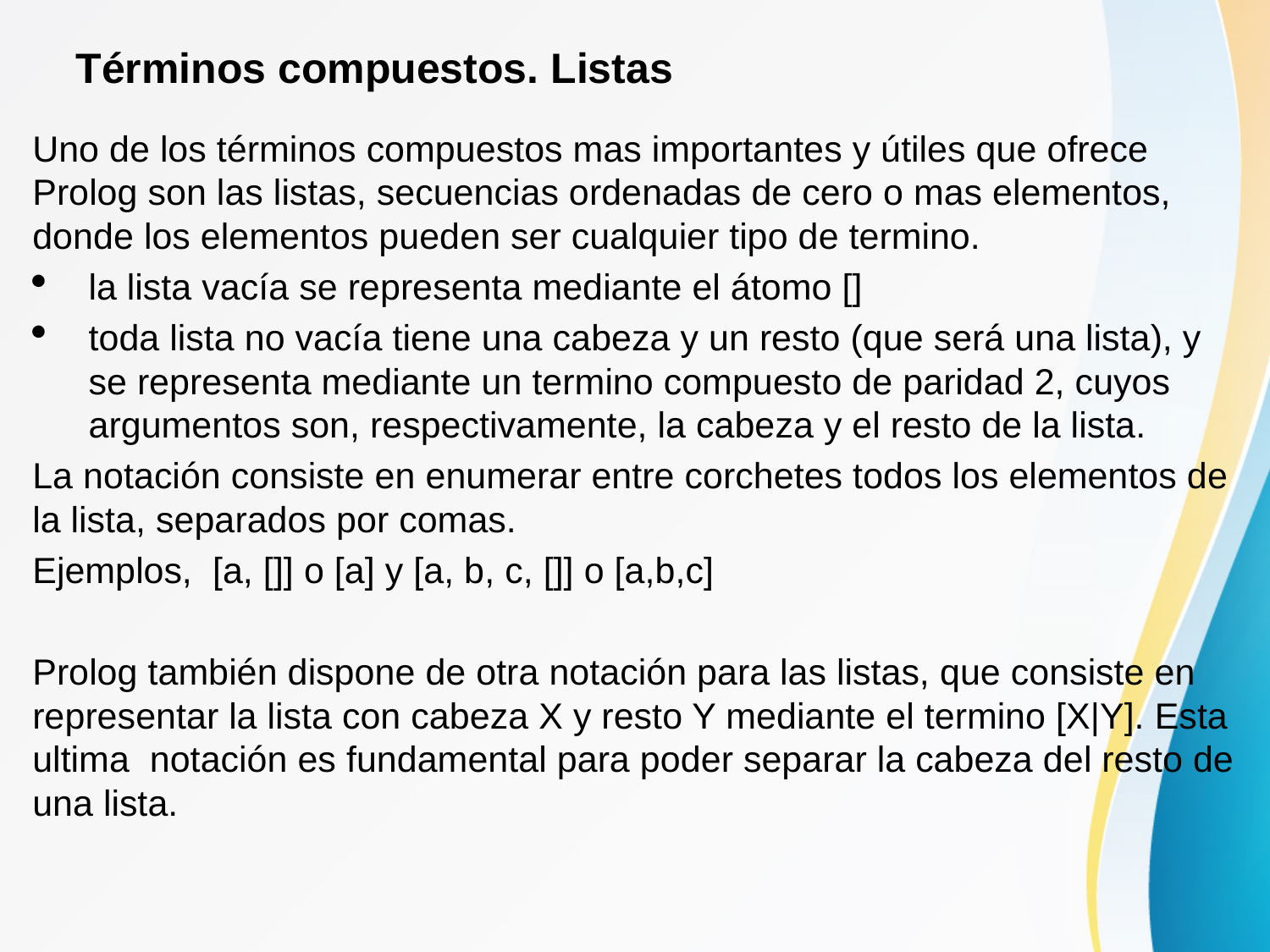

Términos compuestos. Listas
Uno de los términos compuestos mas importantes y útiles que ofrece Prolog son las listas, secuencias ordenadas de cero o mas elementos, donde los elementos pueden ser cualquier tipo de termino.
la lista vacía se representa mediante el átomo []
toda lista no vacía tiene una cabeza y un resto (que será una lista), y se representa mediante un termino compuesto de paridad 2, cuyos argumentos son, respectivamente, la cabeza y el resto de la lista.
La notación consiste en enumerar entre corchetes todos los elementos de la lista, separados por comas.
Ejemplos,  [a, []] o [a] y [a, b, c, []] o [a,b,c]

Prolog también dispone de otra notación para las listas, que consiste en representar la lista con cabeza X y resto Y mediante el termino [X|Y]. Esta ultima  notación es fundamental para poder separar la cabeza del resto de una lista.